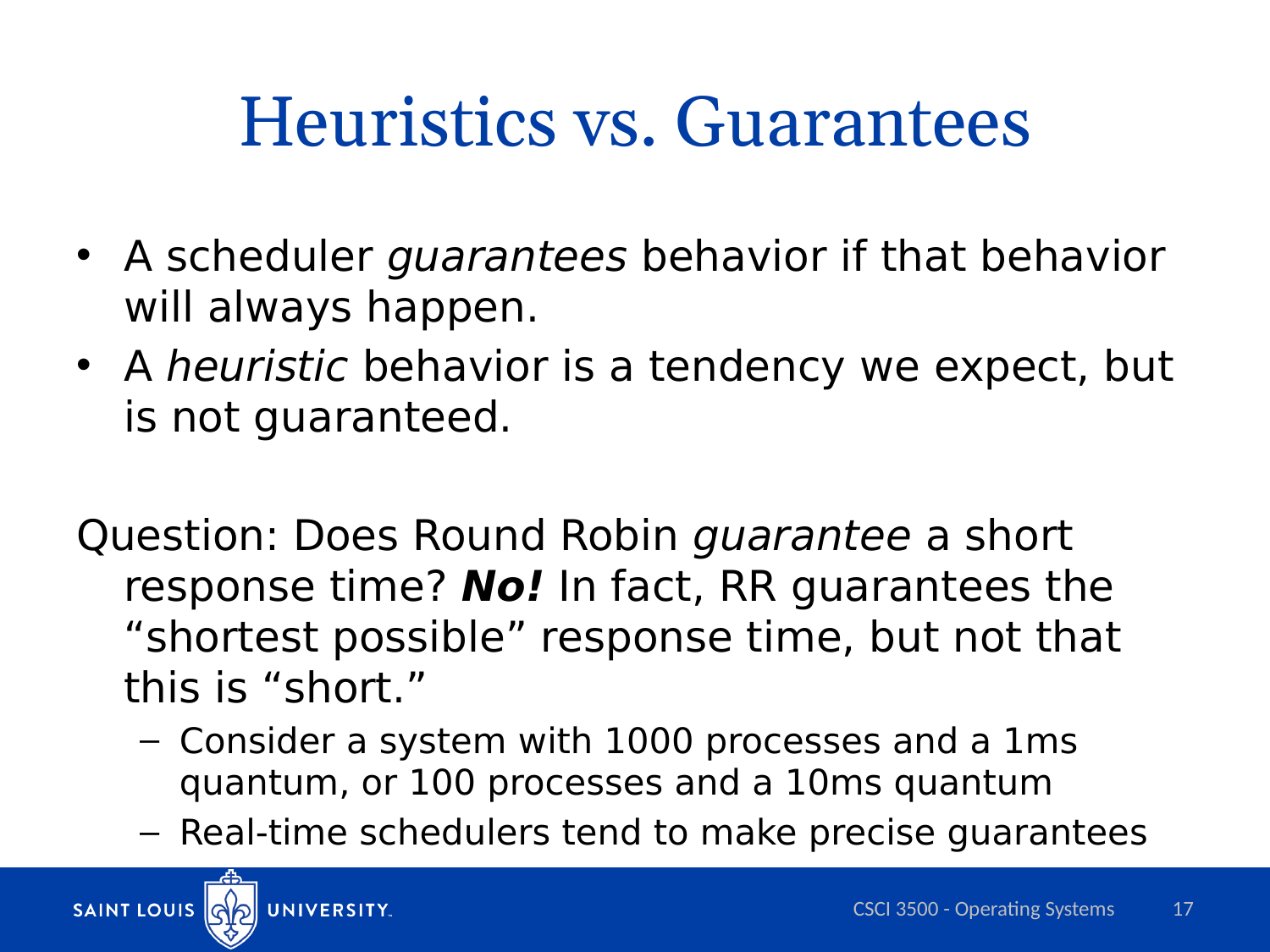

# Heuristics vs. Guarantees
A scheduler guarantees behavior if that behavior will always happen.
A heuristic behavior is a tendency we expect, but is not guaranteed.

Question: Does Round Robin guarantee a short response time? No! In fact, RR guarantees the “shortest possible” response time, but not that this is “short.”
Consider a system with 1000 processes and a 1ms quantum, or 100 processes and a 10ms quantum
Real-time schedulers tend to make precise guarantees
CSCI 3500 - Operating Systems
17